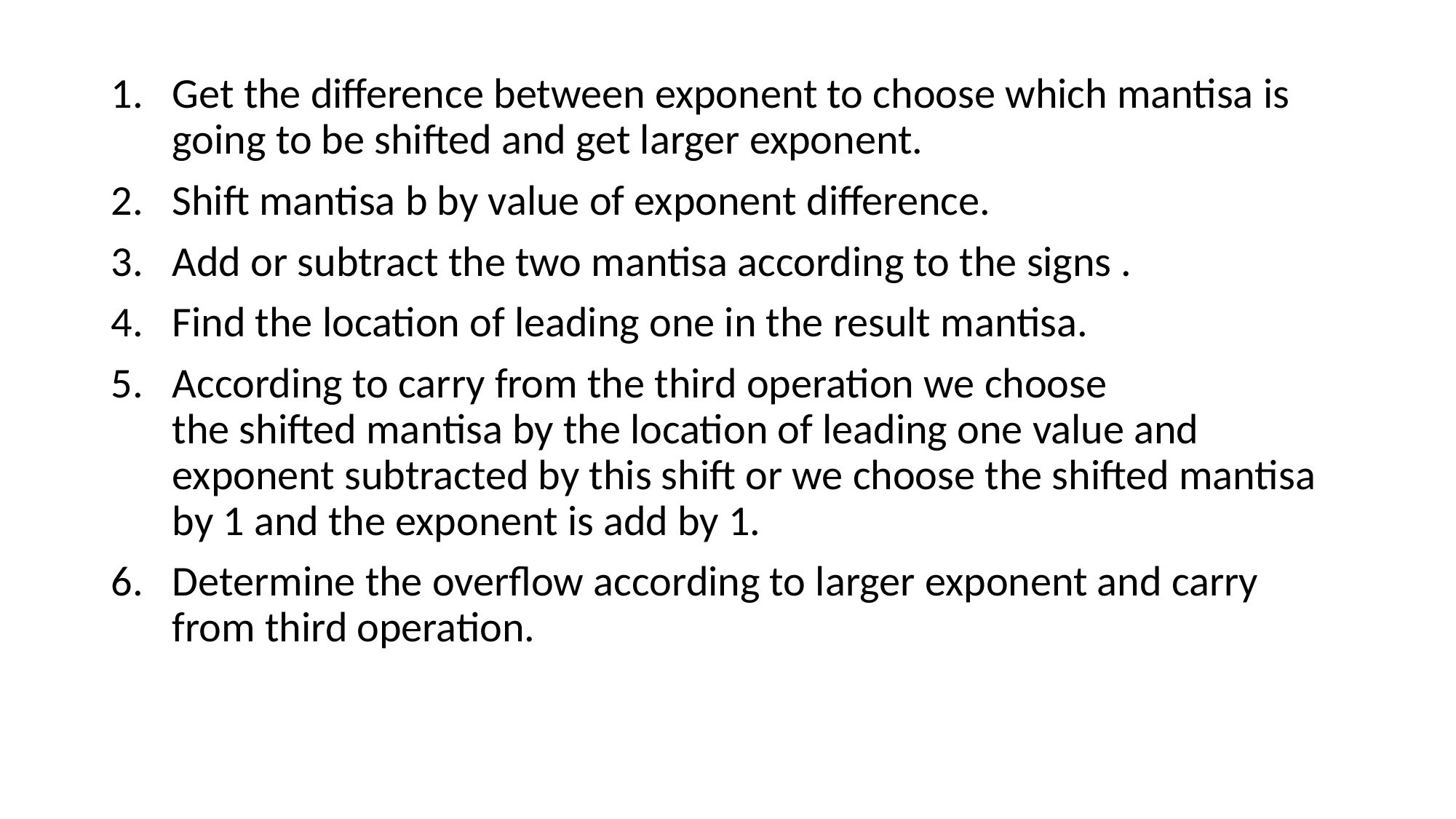

Get the difference between exponent to choose which mantisa is going to be shifted and get larger exponent.
Shift mantisa b by value of exponent difference.
Add or subtract the two mantisa according to the signs .
Find the location of leading one in the result mantisa.
According to carry from the third operation we choose
the shifted mantisa by the location of leading one value and exponent subtracted by this shift or we choose the shifted mantisa by 1 and the exponent is add by 1.
Determine the overflow according to larger exponent and carry from third operation.